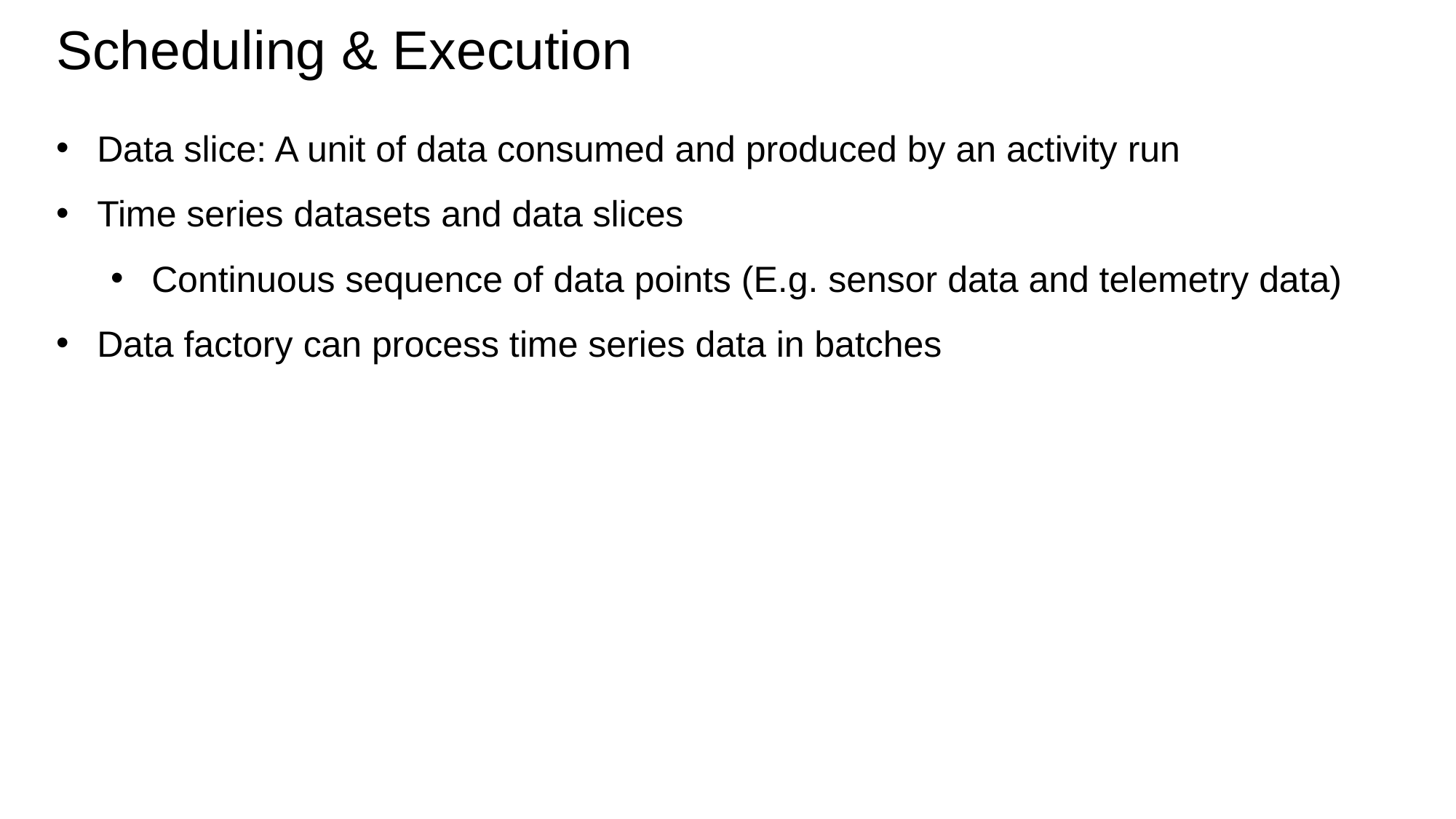

# Scheduling & Execution
Data slice: A unit of data consumed and produced by an activity run
Time series datasets and data slices
Continuous sequence of data points (E.g. sensor data and telemetry data)
Data factory can process time series data in batches